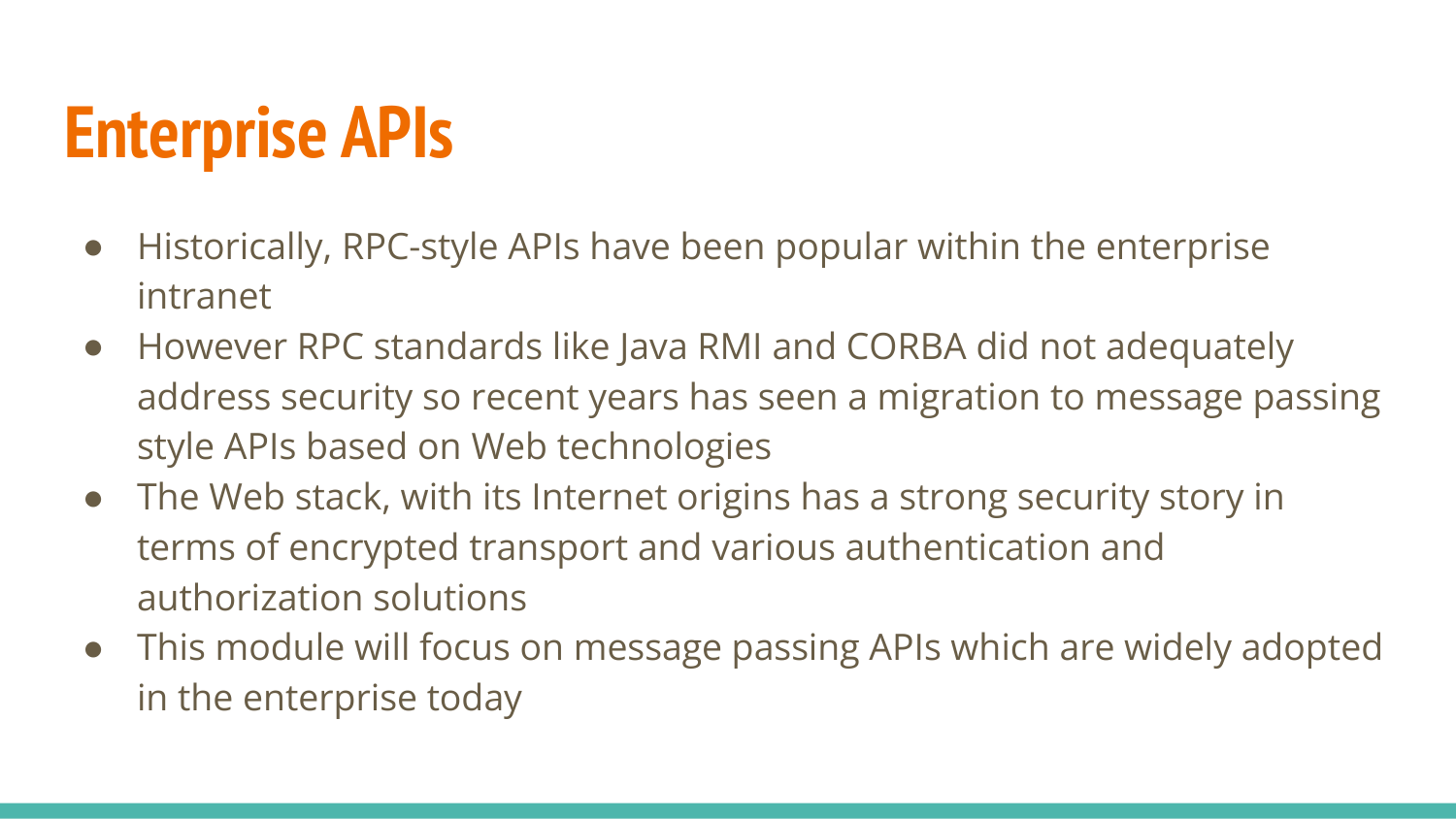

# Enterprise APIs
Historically, RPC-style APIs have been popular within the enterprise intranet
However RPC standards like Java RMI and CORBA did not adequately address security so recent years has seen a migration to message passing style APIs based on Web technologies
The Web stack, with its Internet origins has a strong security story in terms of encrypted transport and various authentication and authorization solutions
This module will focus on message passing APIs which are widely adopted in the enterprise today